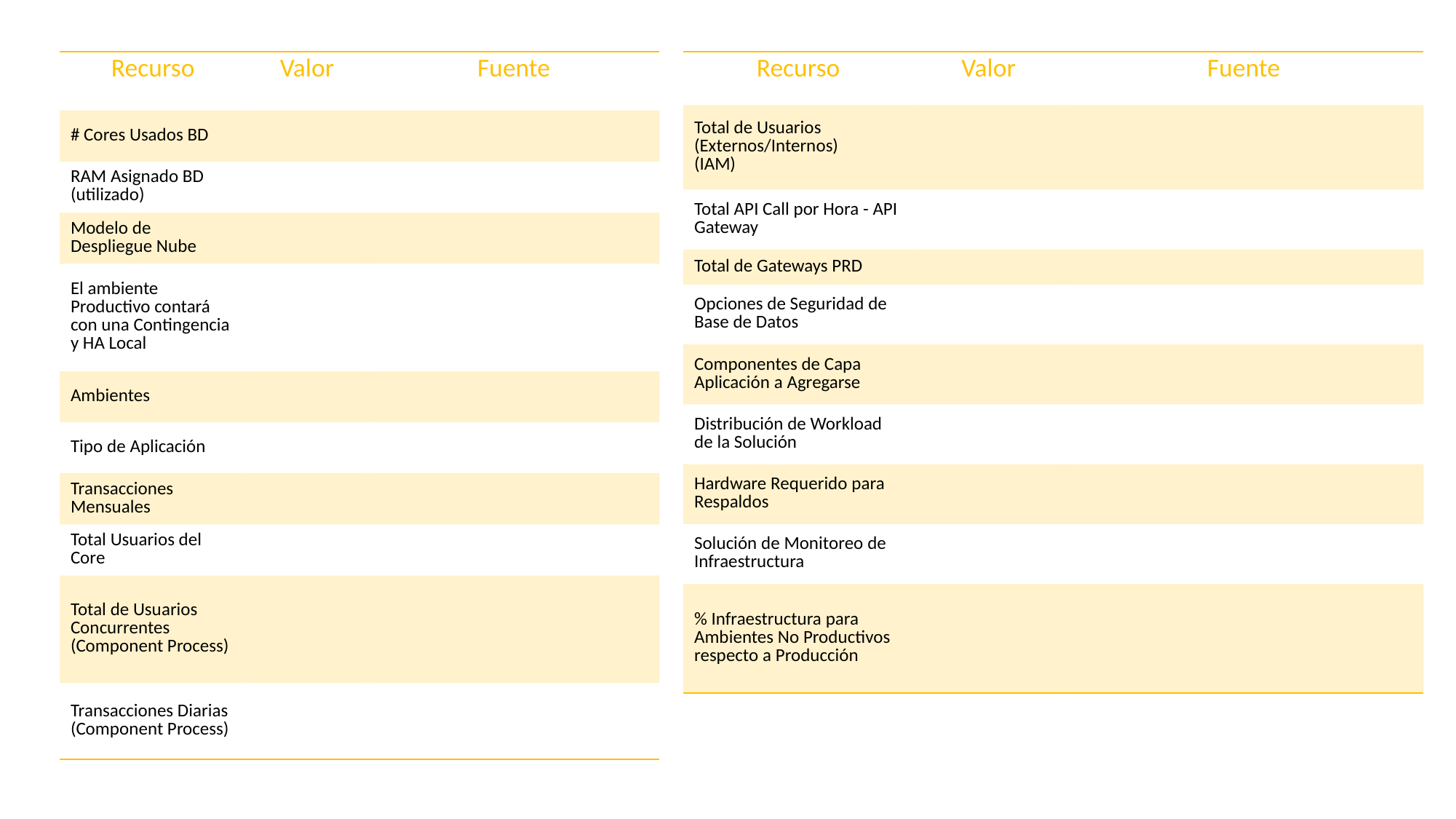

| Recurso | Valor | Fuente |
| --- | --- | --- |
| # Cores Usados BD |  |  |
| RAM Asignado BD (utilizado) |  |  |
| Modelo de Despliegue Nube |  |  |
| El ambiente Productivo contará con una Contingencia y HA Local |  |  |
| Ambientes |  |  |
| Tipo de Aplicación |  |  |
| Transacciones Mensuales |  |  |
| Total Usuarios del Core |  |  |
| Total de Usuarios Concurrentes (Component Process) |  |  |
| Transacciones Diarias (Component Process) |  |  |
| Recurso | Valor | Fuente |
| --- | --- | --- |
| Total de Usuarios (Externos/Internos) (IAM) |  |  |
| Total API Call por Hora - API Gateway |  |  |
| Total de Gateways PRD |  |  |
| Opciones de Seguridad de Base de Datos |  |  |
| Componentes de Capa Aplicación a Agregarse |  |  |
| Distribución de Workload de la Solución |  |  |
| Hardware Requerido para Respaldos |  |  |
| Solución de Monitoreo de Infraestructura |  |  |
| % Infraestructura para Ambientes No Productivos respecto a Producción |  |  |